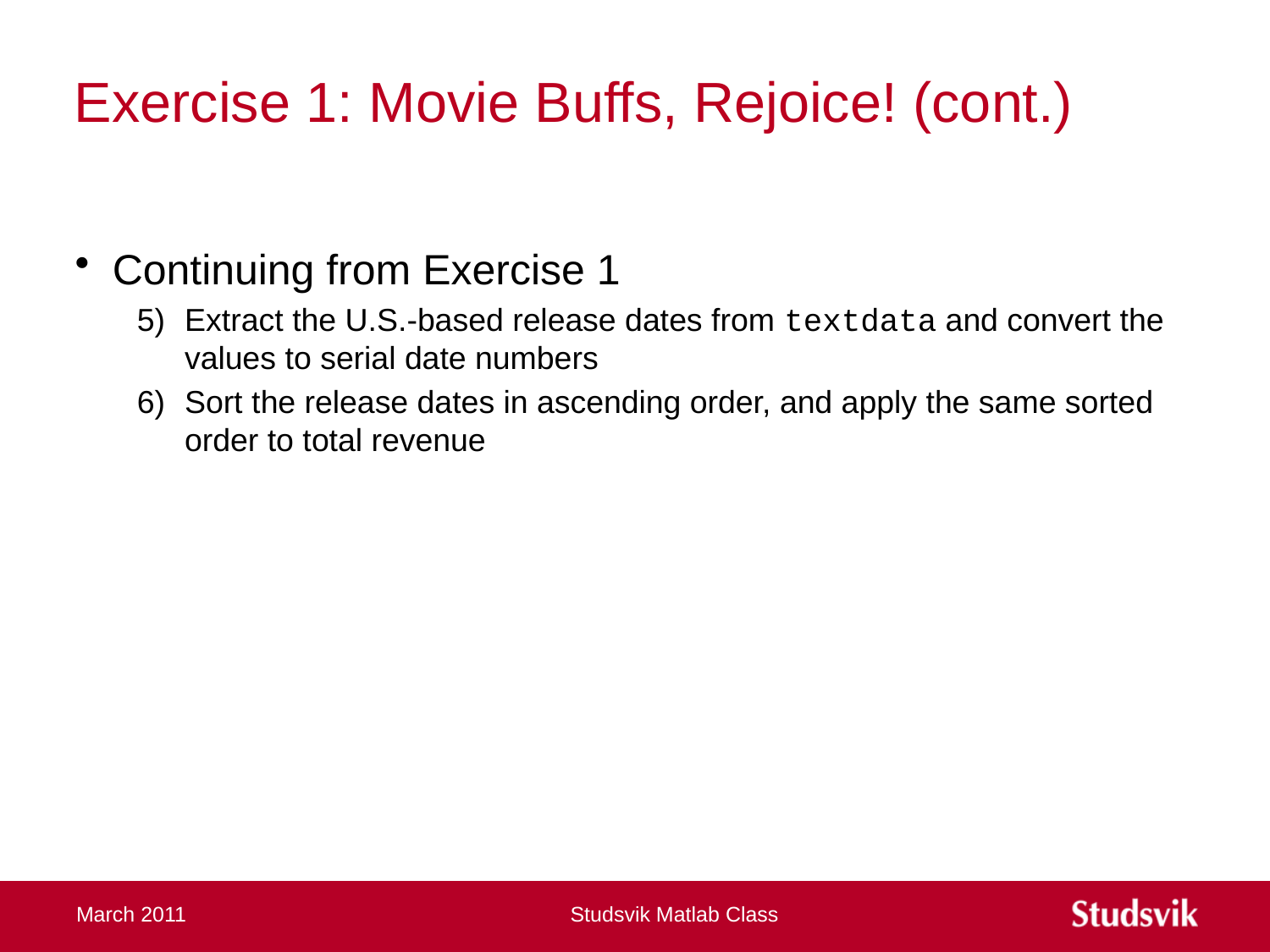

# Exercise 1: Movie Buffs, Rejoice! (cont.)
Continuing from Exercise 1
Extract the U.S.-based release dates from textdata and convert the values to serial date numbers
Sort the release dates in ascending order, and apply the same sorted order to total revenue
March 2011
Studsvik Matlab Class